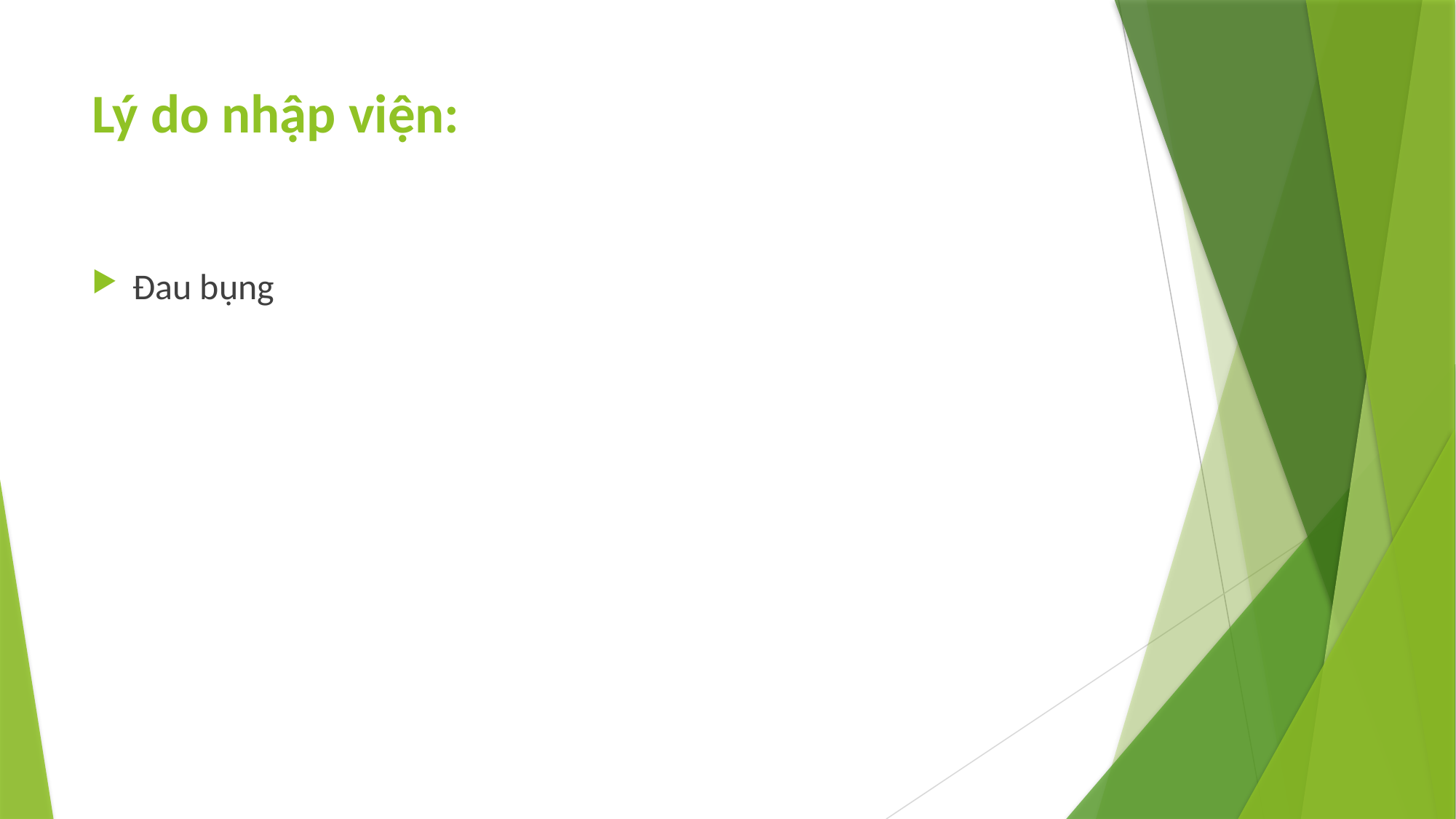

# Lý do nhập viện:
Đau bụng